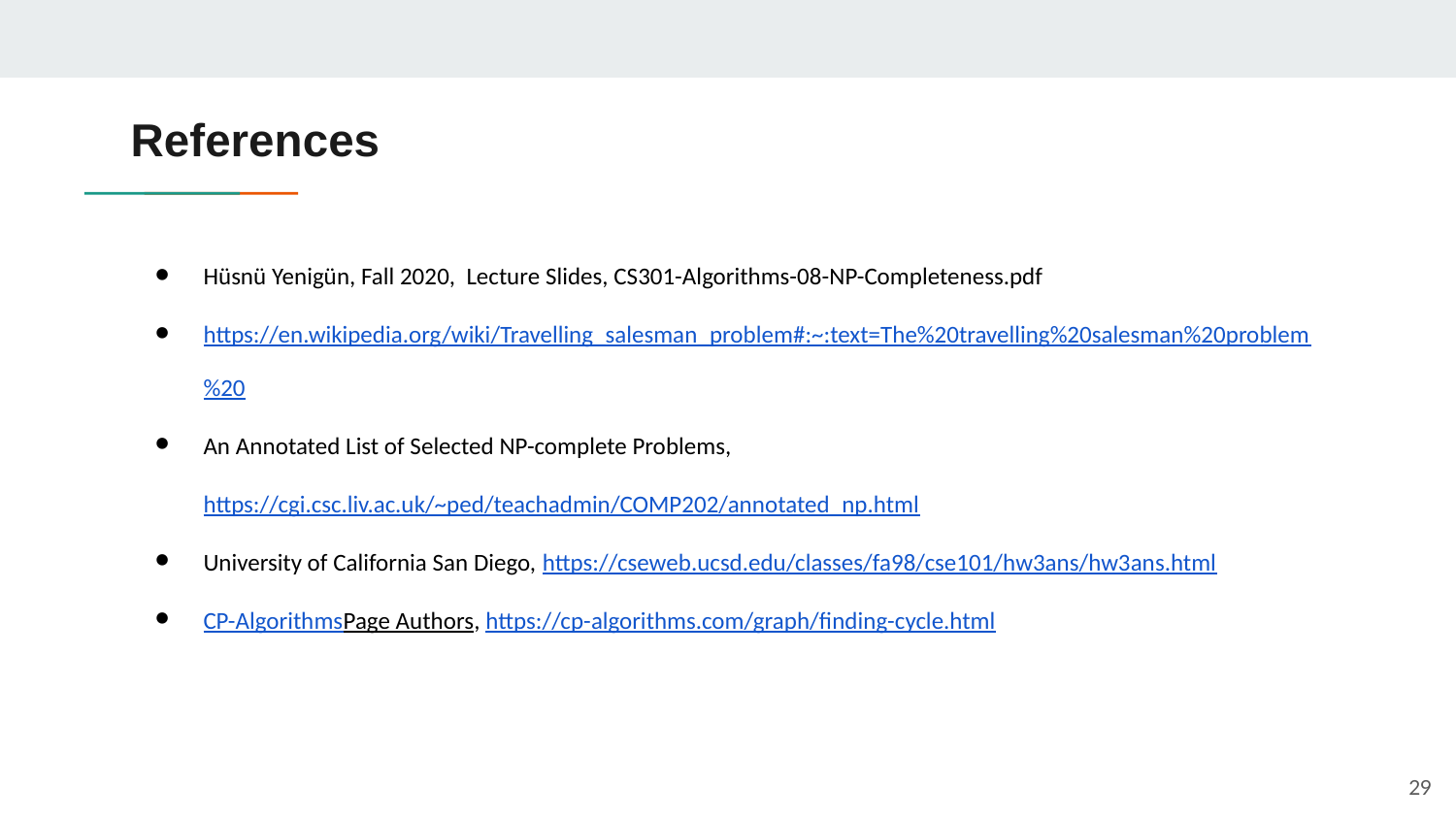

# References
Hüsnü Yenigün, Fall 2020,  Lecture Slides, CS301-Algorithms-08-NP-Completeness.pdf
https://en.wikipedia.org/wiki/Travelling_salesman_problem#:~:text=The%20travelling%20salesman%20problem%20
An Annotated List of Selected NP-complete Problems, https://cgi.csc.liv.ac.uk/~ped/teachadmin/COMP202/annotated_np.html
University of California San Diego, https://cseweb.ucsd.edu/classes/fa98/cse101/hw3ans/hw3ans.html
CP-AlgorithmsPage Authors, https://cp-algorithms.com/graph/finding-cycle.html
29